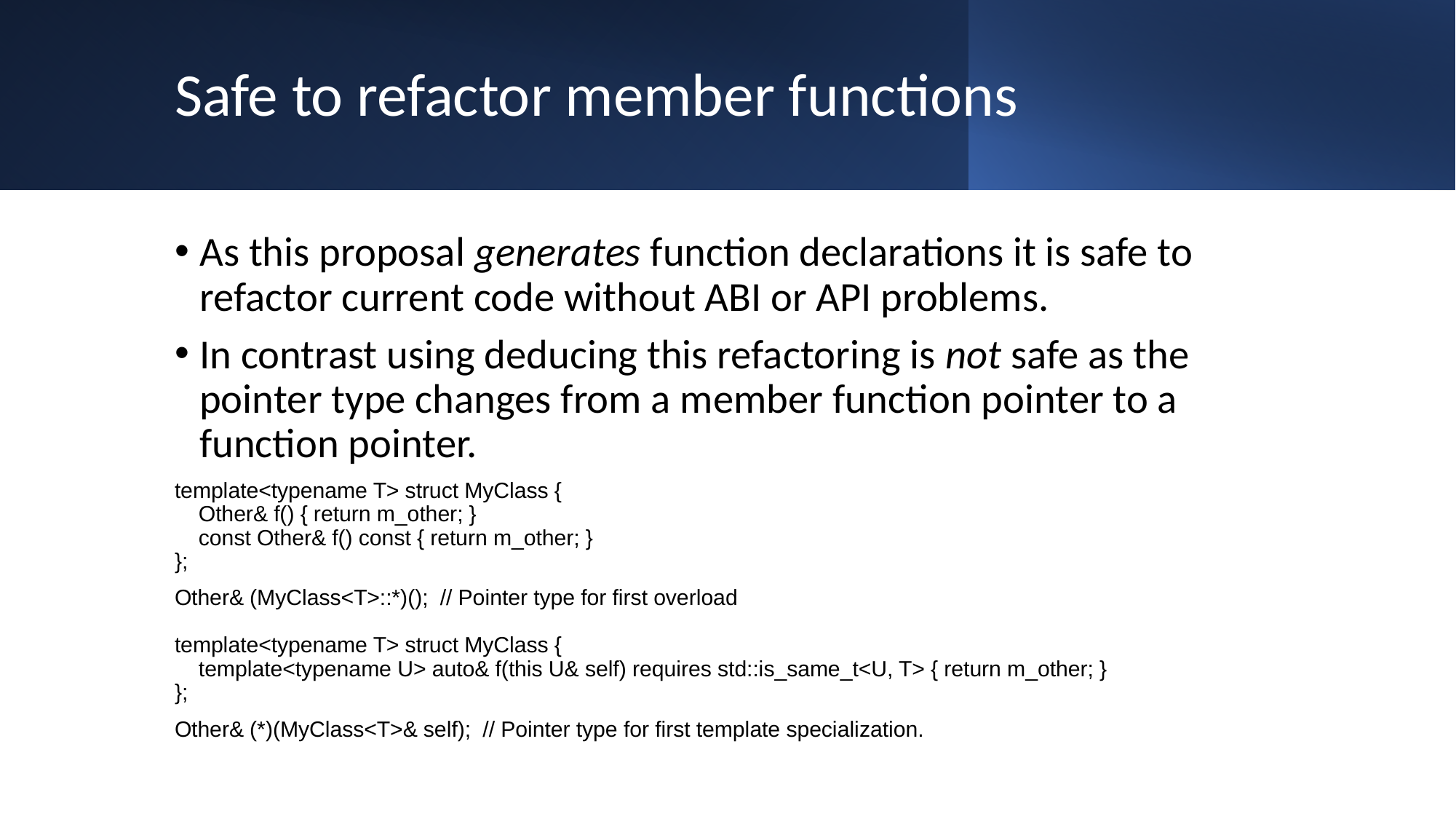

# Safe to refactor member functions
As this proposal generates function declarations it is safe to refactor current code without ABI or API problems.
In contrast using deducing this refactoring is not safe as the pointer type changes from a member function pointer to a function pointer.
template<typename T> struct MyClass {
    Other& f() { return m_other; }
    const Other& f() const { return m_other; }
};
Other& (MyClass<T>::*)();  // Pointer type for first overload
template<typename T> struct MyClass {
    template<typename U> auto& f(this U& self) requires std::is_same_t<U, T> { return m_other; }
};
Other& (*)(MyClass<T>& self);  // Pointer type for first template specialization.